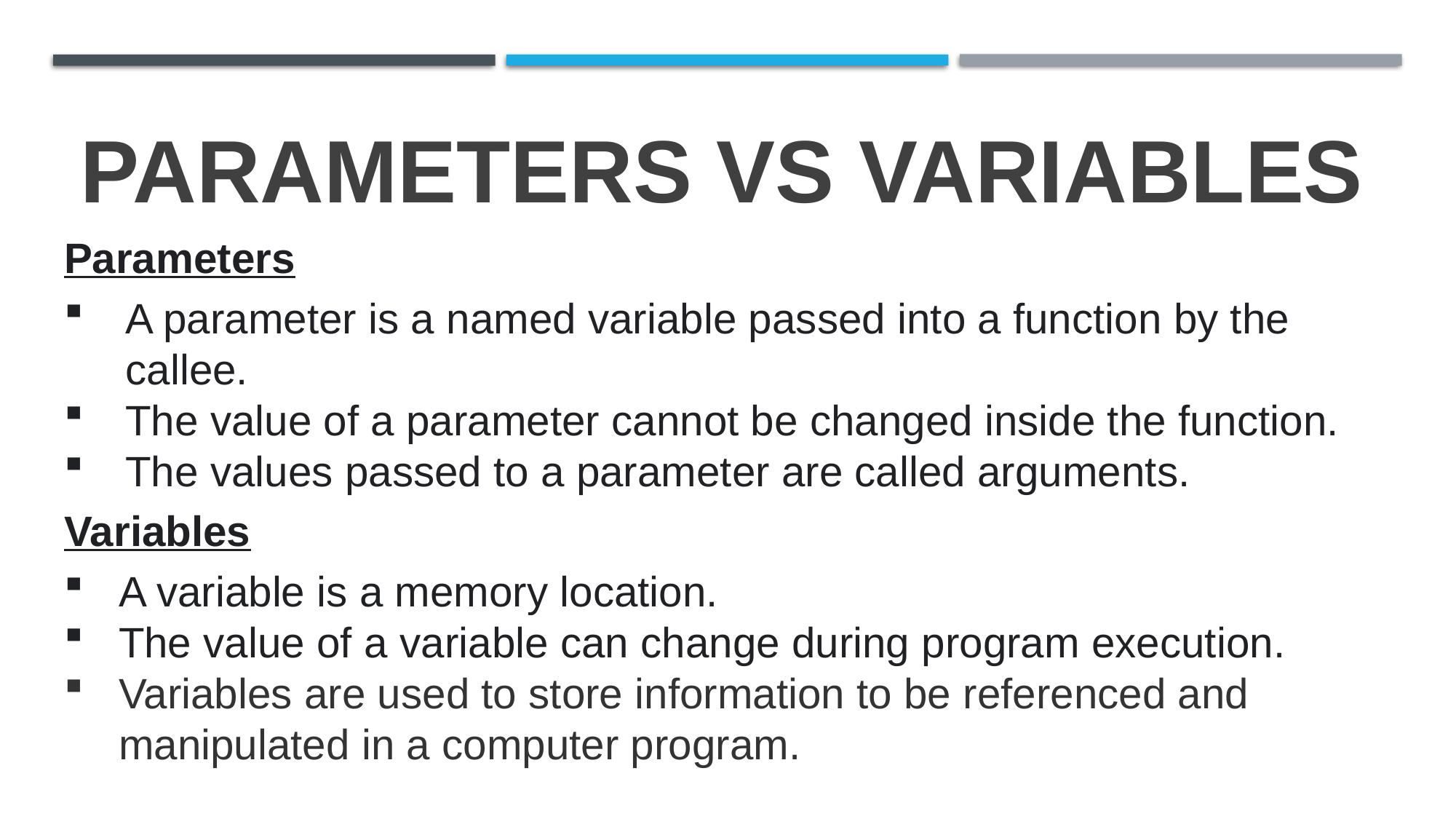

# Parameters vs variables
Parameters
A parameter is a named variable passed into a function by the callee.
The value of a parameter cannot be changed inside the function.
The values passed to a parameter are called arguments.
Variables
A variable is a memory location.
The value of a variable can change during program execution.
Variables are used to store information to be referenced and manipulated in a computer program.